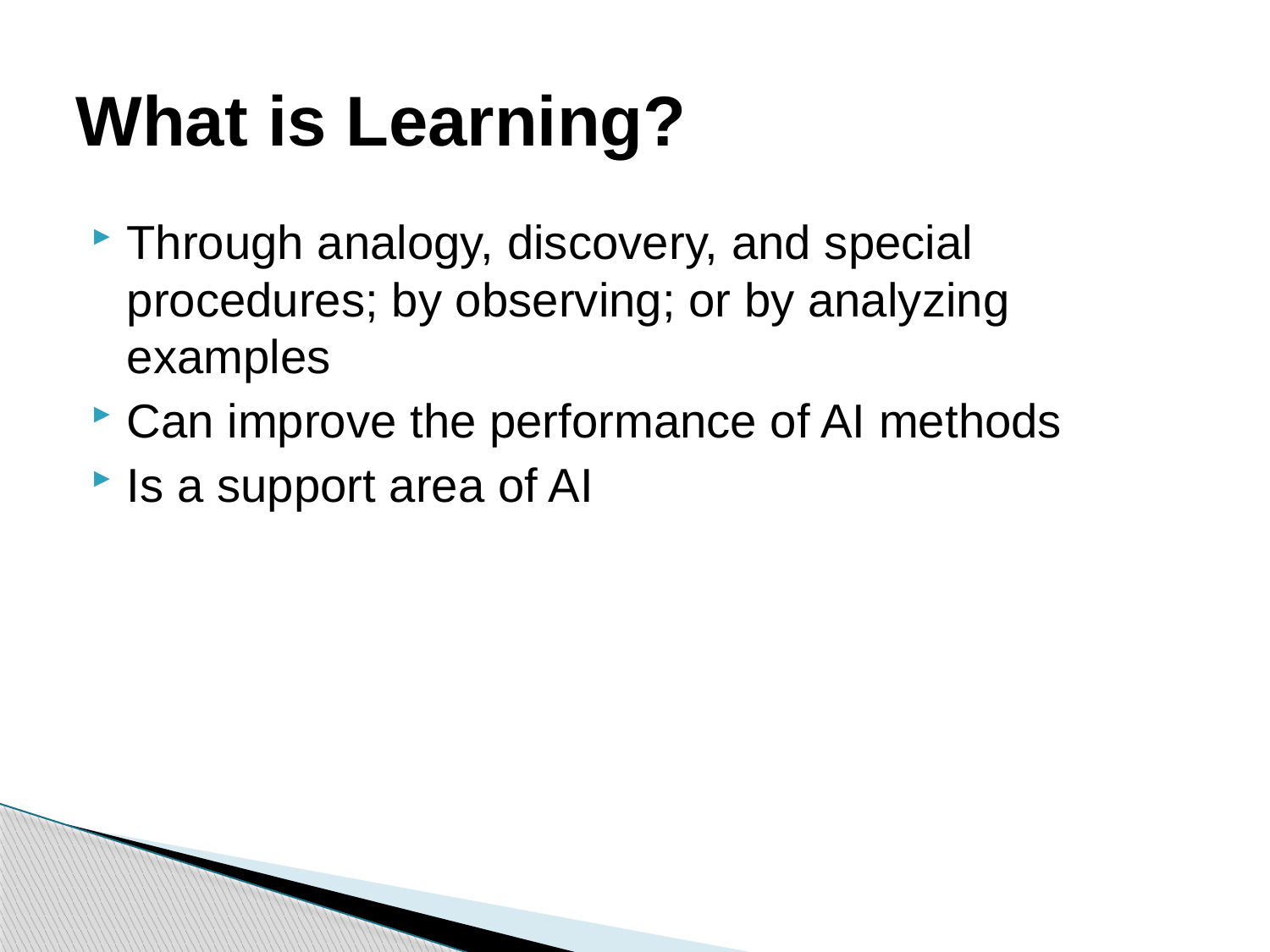

# What is Learning?
Through analogy, discovery, and special procedures; by observing; or by analyzing examples
Can improve the performance of AI methods
Is a support area of AI